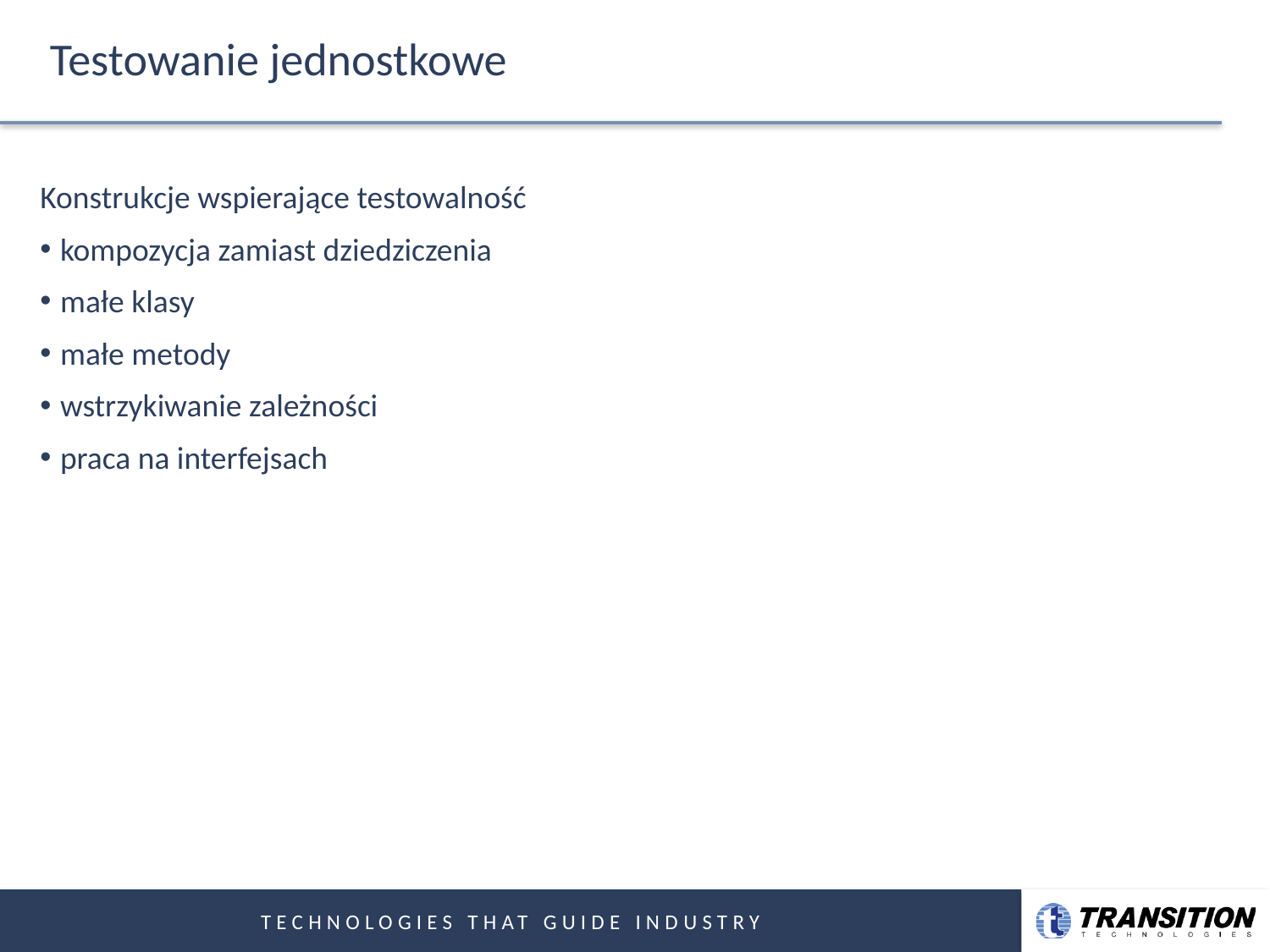

# Testowanie jednostkowe
Konstrukcje wspierające testowalność
kompozycja zamiast dziedziczenia
małe klasy
małe metody
wstrzykiwanie zależności
praca na interfejsach